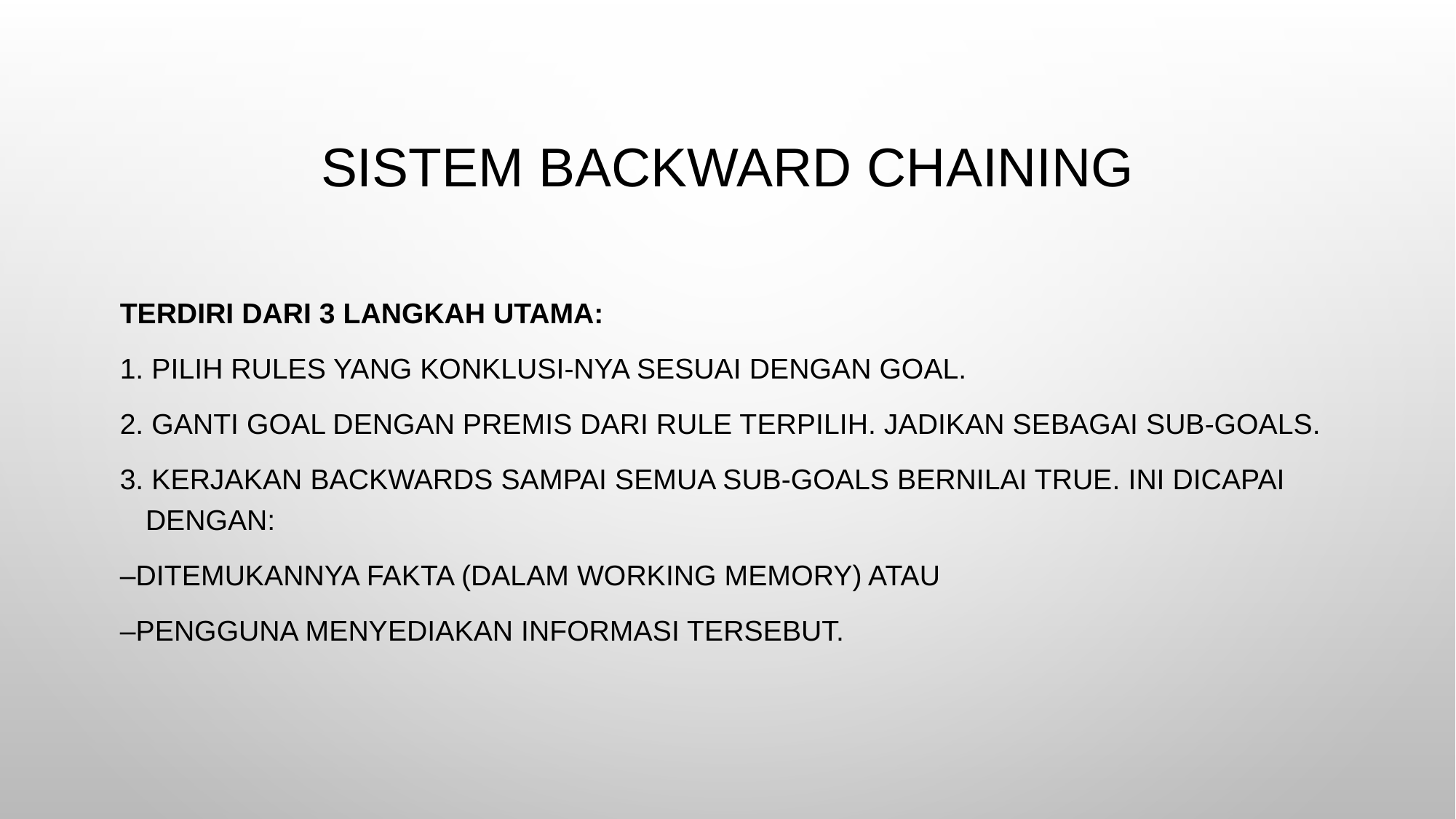

# SISTEM BACKWARD CHAINING
Terdiri dari 3 langkah utama:
1. Pilih rules yang konklusi-nya sesuai dengan goal.
2. Ganti goal dengan premis dari rule terpilih. Jadikan sebagai sub-goals.
3. Kerjakan backwards sampai semua sub-goals bernilai true. Ini dicapai dengan:
–Ditemukannya fakta (dalam working memory) atau
–Pengguna menyediakan informasi tersebut.